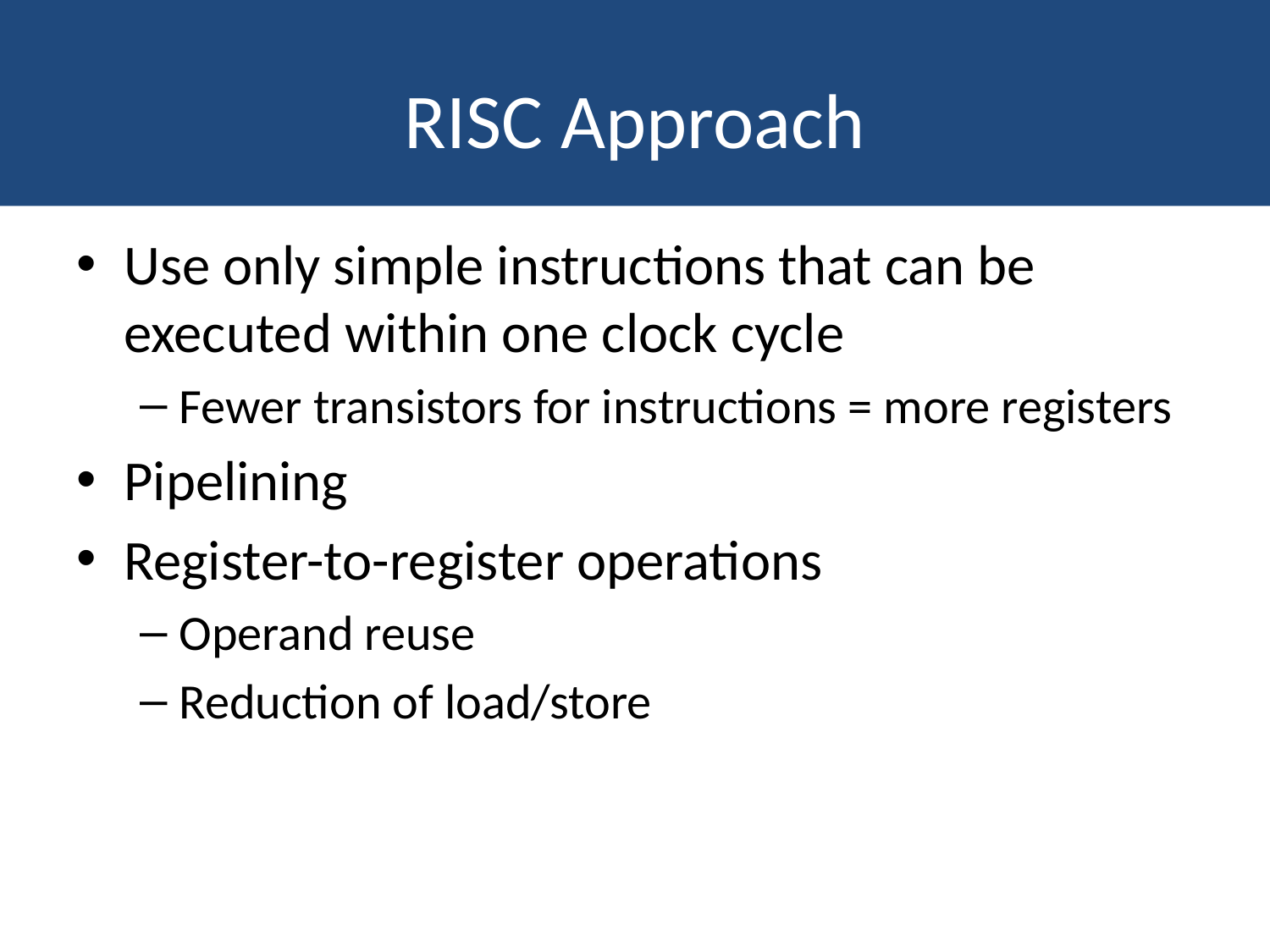

# RISC Approach
Use only simple instructions that can be executed within one clock cycle
Fewer transistors for instructions = more registers
Pipelining
Register-to-register operations
Operand reuse
Reduction of load/store